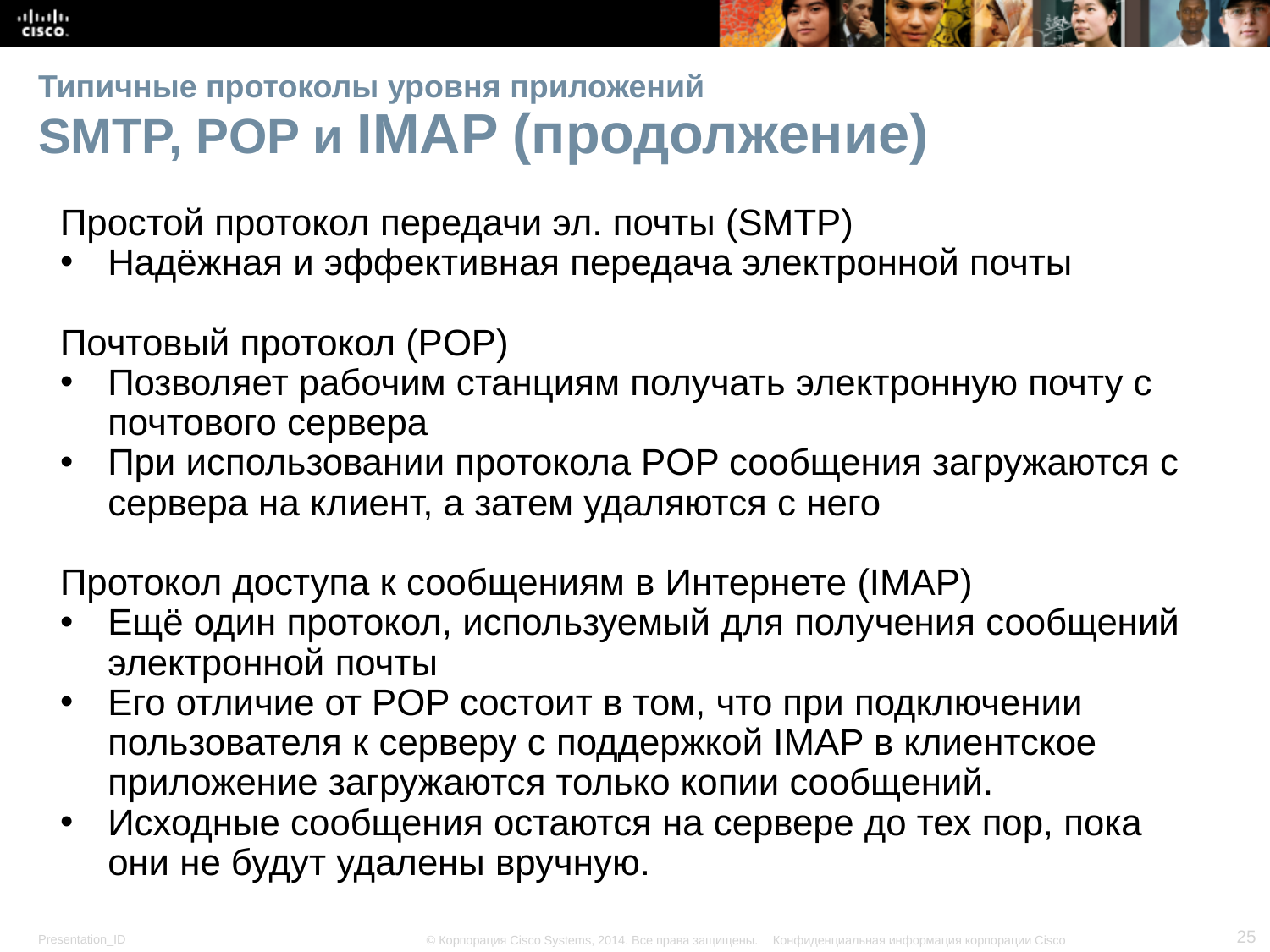

# Типичные протоколы уровня приложений SMTP, POP и IMAP (продолжение)
Простой протокол передачи эл. почты (SMTP)
Надёжная и эффективная передача электронной почты

Почтовый протокол (POP)
Позволяет рабочим станциям получать электронную почту с почтового сервера
При использовании протокола POP сообщения загружаются с сервера на клиент, а затем удаляются с него

Протокол доступа к сообщениям в Интернете (IMAP)
Ещё один протокол, используемый для получения сообщений электронной почты
Его отличие от POP состоит в том, что при подключении пользователя к серверу с поддержкой IMAP в клиентское приложение загружаются только копии сообщений.
Исходные сообщения остаются на сервере до тех пор, пока они не будут удалены вручную.